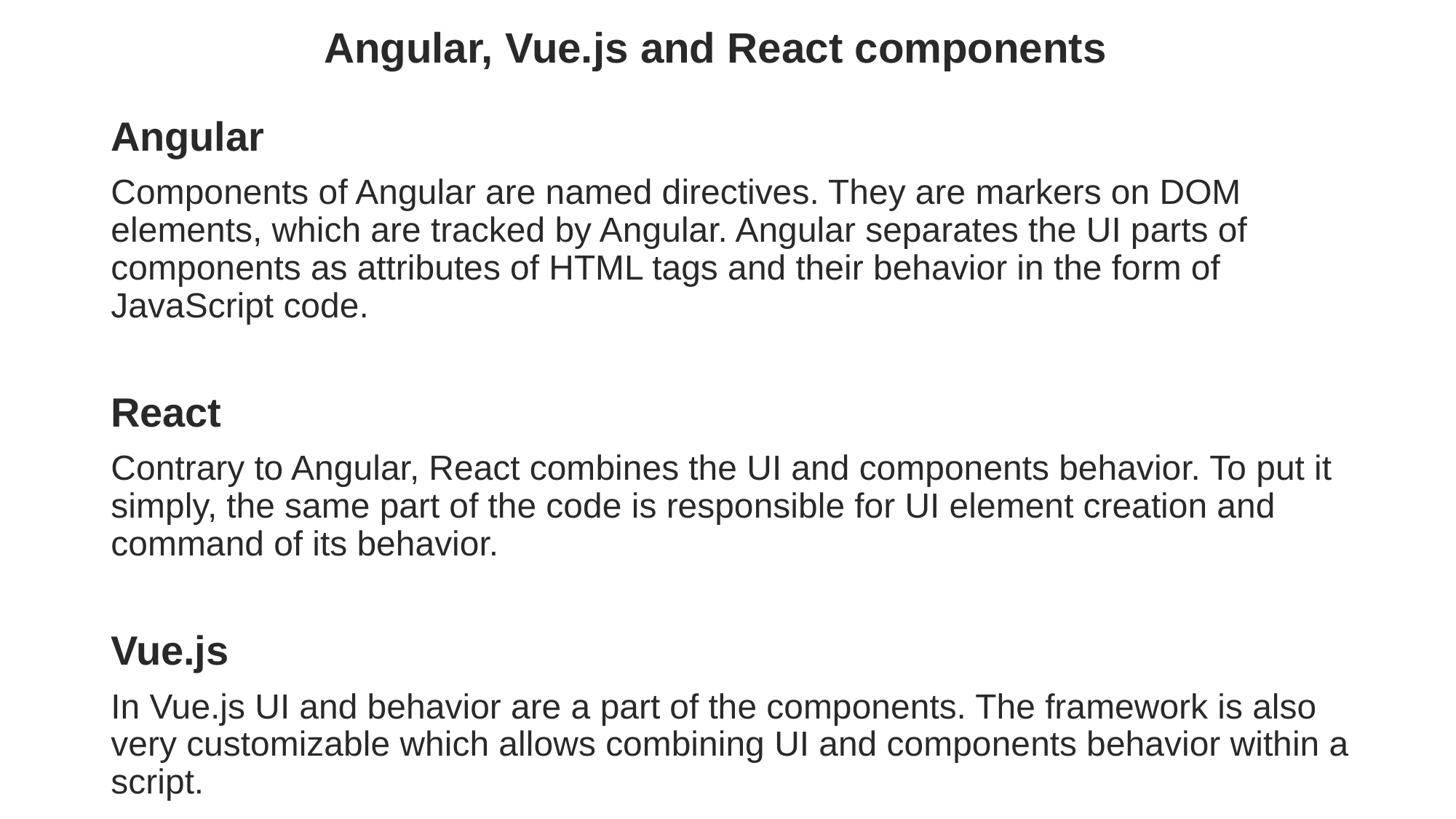

# Angular, Vue.js and React components
Angular
Components of Angular are named directives. They are markers on DOM elements, which are tracked by Angular. Angular separates the UI parts of components as attributes of HTML tags and their behavior in the form of JavaScript code.

React
Contrary to Angular, React combines the UI and components behavior. To put it simply, the same part of the code is responsible for UI element creation and command of its behavior.

Vue.js
In Vue.js UI and behavior are a part of the components. The framework is also very customizable which allows combining UI and components behavior within a script.